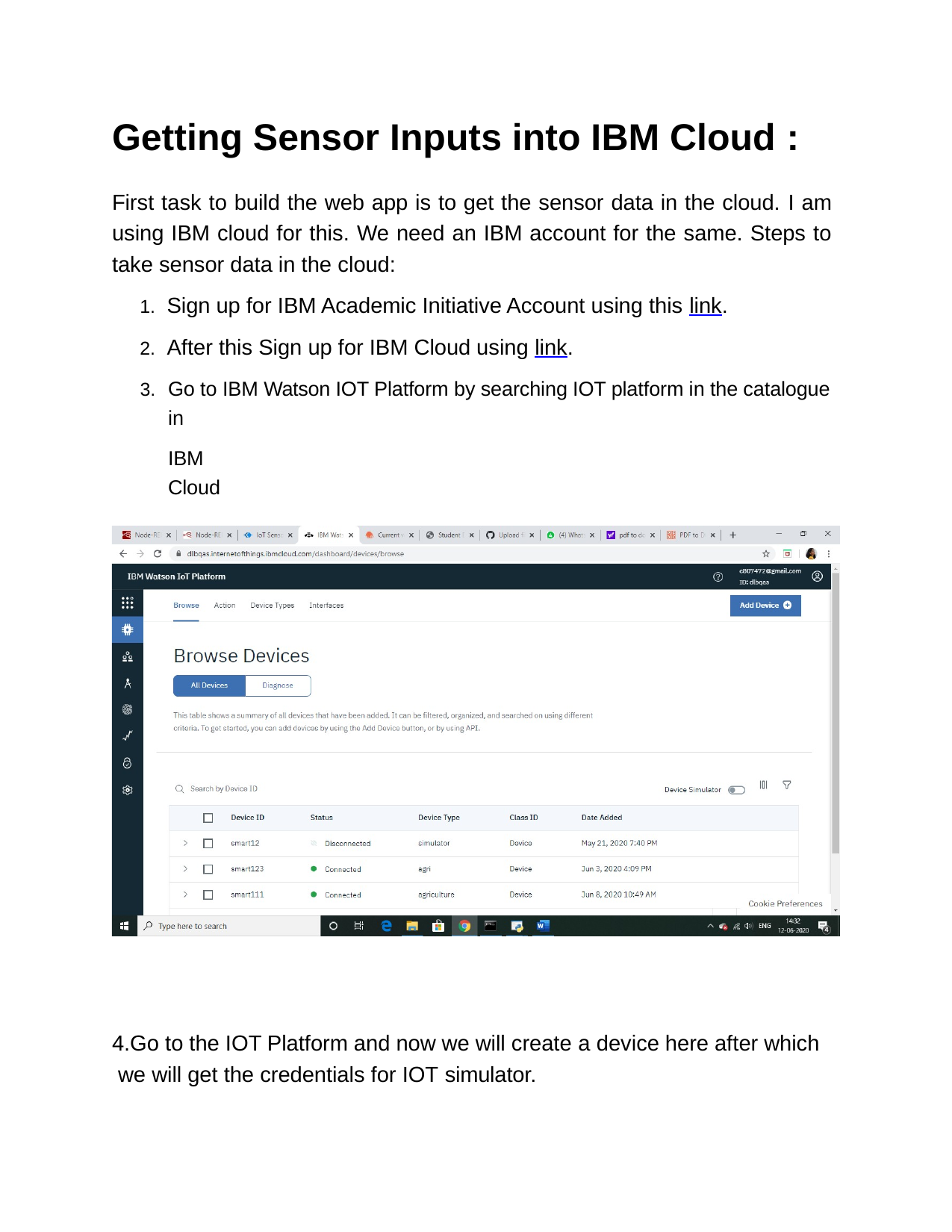

# Getting Sensor Inputs into IBM Cloud :
First task to build the web app is to get the sensor data in the cloud. I am  using IBM cloud for this. We need an IBM account for the same. Steps to  take sensor data in the cloud:
Sign up for IBM Academic Initiative Account using this link.
After this Sign up for IBM Cloud using link.
Go to IBM Watson IOT Platform by searching IOT platform in the catalogue  in
IBM
Cloud

4.Go to the IOT Platform and now we will create a device here after which  we will get the credentials for IOT simulator.